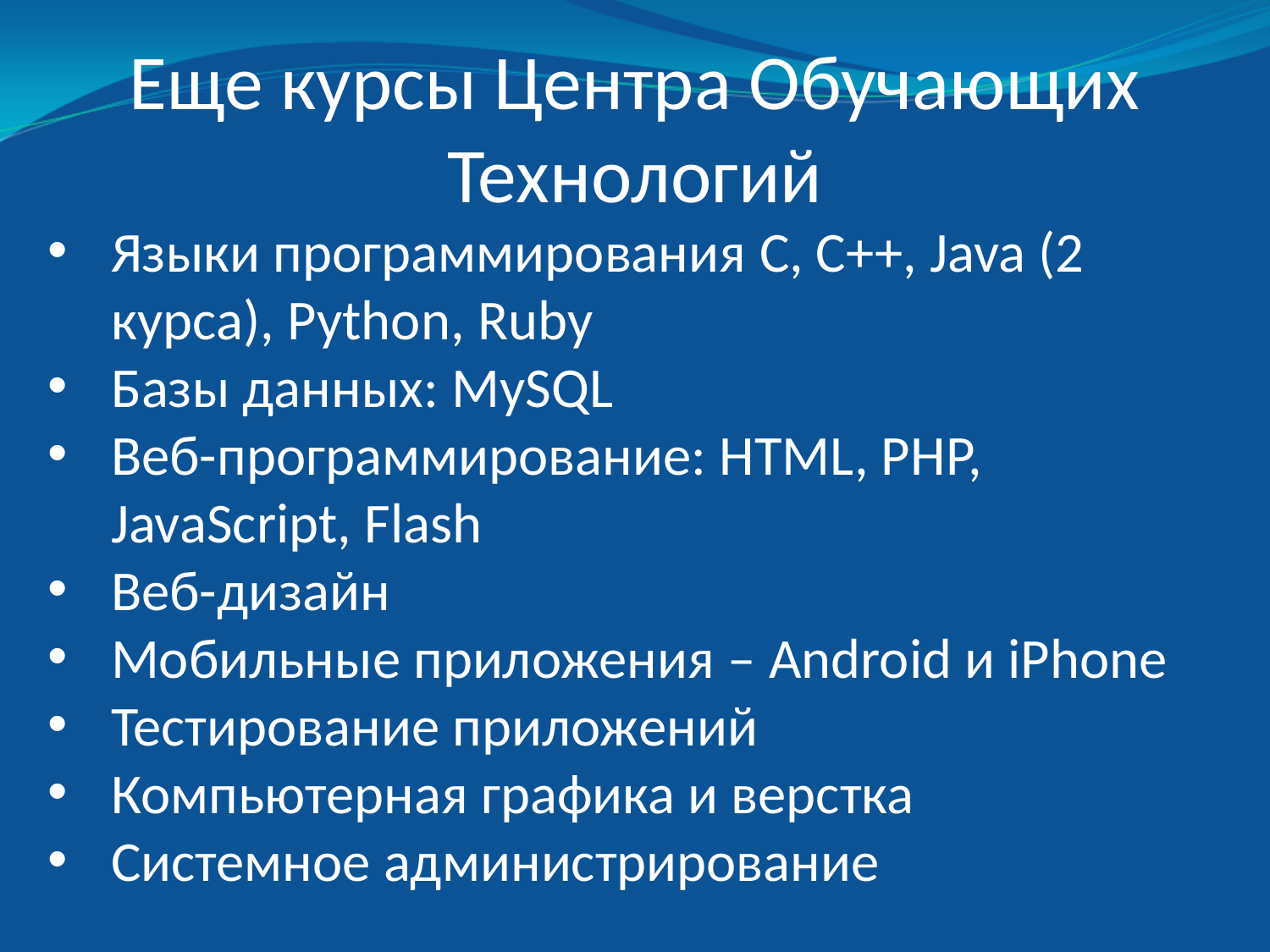

Еще курсы Центра Обучающих Технологий
Языки программирования C, C++, Java (2 курса), Python, Ruby
Базы данных: MySQL
Веб-программирование: HTML, PHP, JavaScript, Flash
Веб-дизайн
Мобильные приложения – Android и iPhone
Тестирование приложений
Компьютерная графика и верстка
Системное администрирование